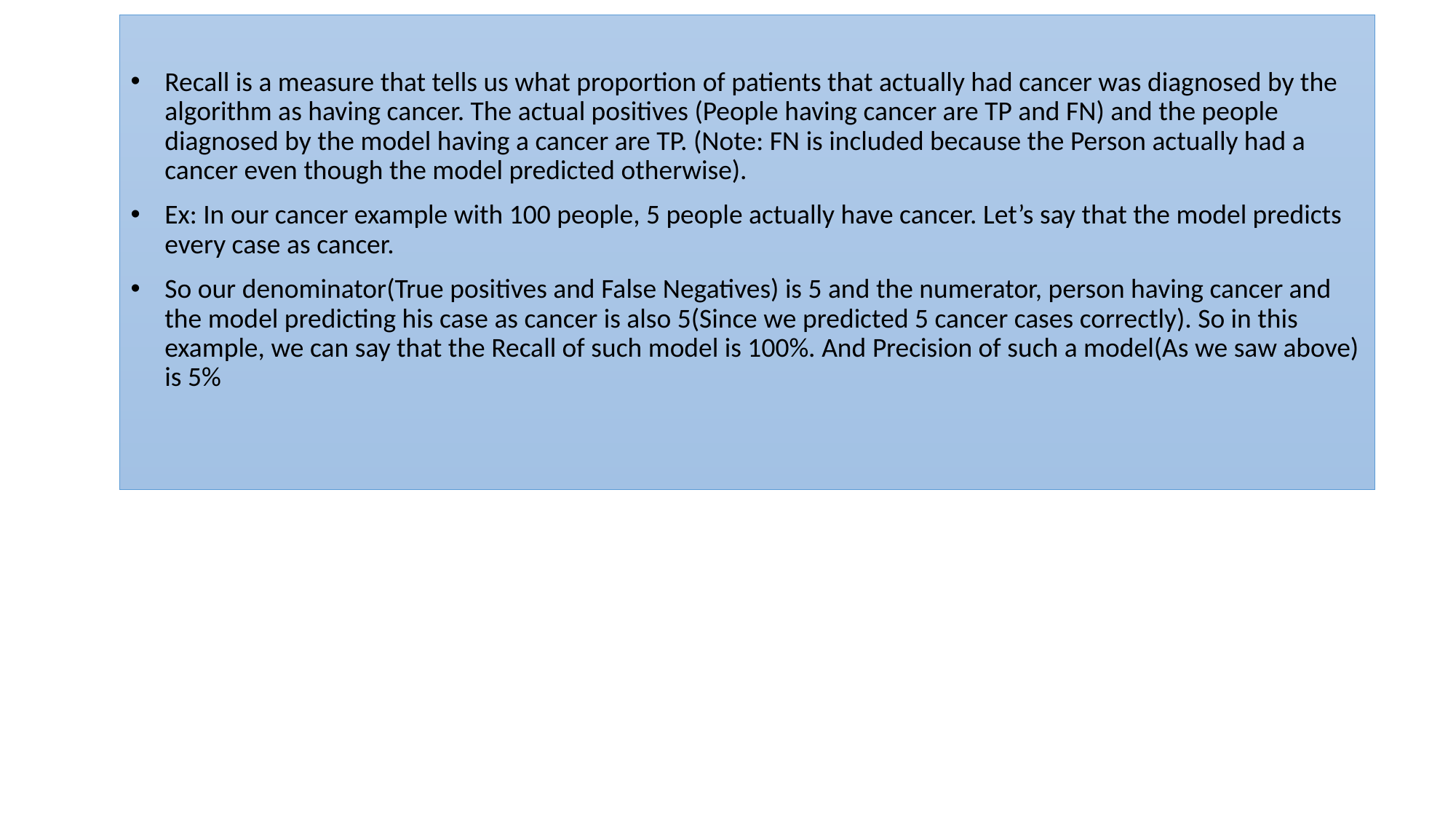

Recall is a measure that tells us what proportion of patients that actually had cancer was diagnosed by the algorithm as having cancer. The actual positives (People having cancer are TP and FN) and the people diagnosed by the model having a cancer are TP. (Note: FN is included because the Person actually had a cancer even though the model predicted otherwise).
Ex: In our cancer example with 100 people, 5 people actually have cancer. Let’s say that the model predicts every case as cancer.
So our denominator(True positives and False Negatives) is 5 and the numerator, person having cancer and the model predicting his case as cancer is also 5(Since we predicted 5 cancer cases correctly). So in this example, we can say that the Recall of such model is 100%. And Precision of such a model(As we saw above) is 5%